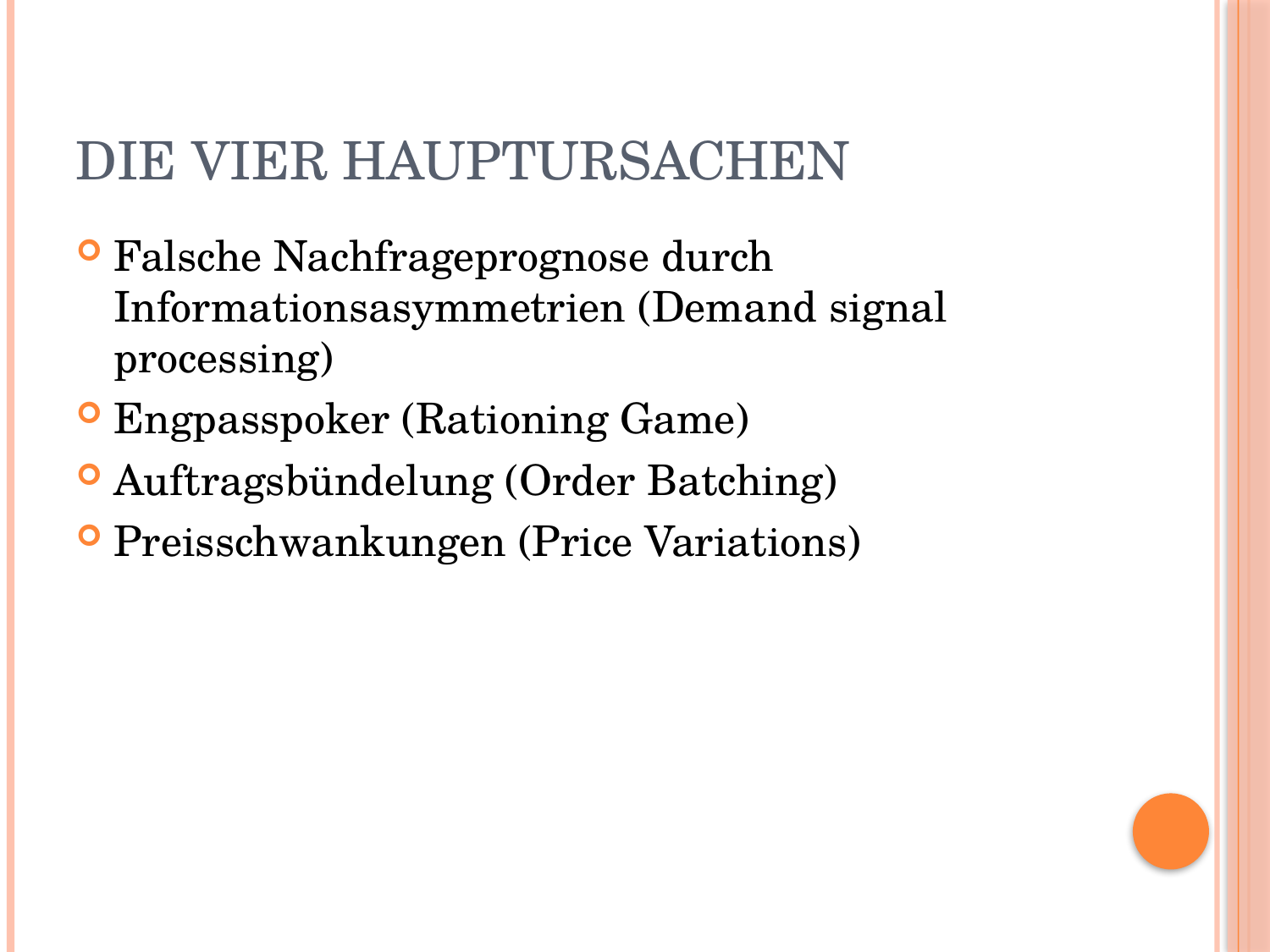

# Die vier Hauptursachen
Falsche Nachfrageprognose durch Informationsasymmetrien (Demand signal processing)
Engpasspoker (Rationing Game)
Auftragsbündelung (Order Batching)
Preisschwankungen (Price Variations)